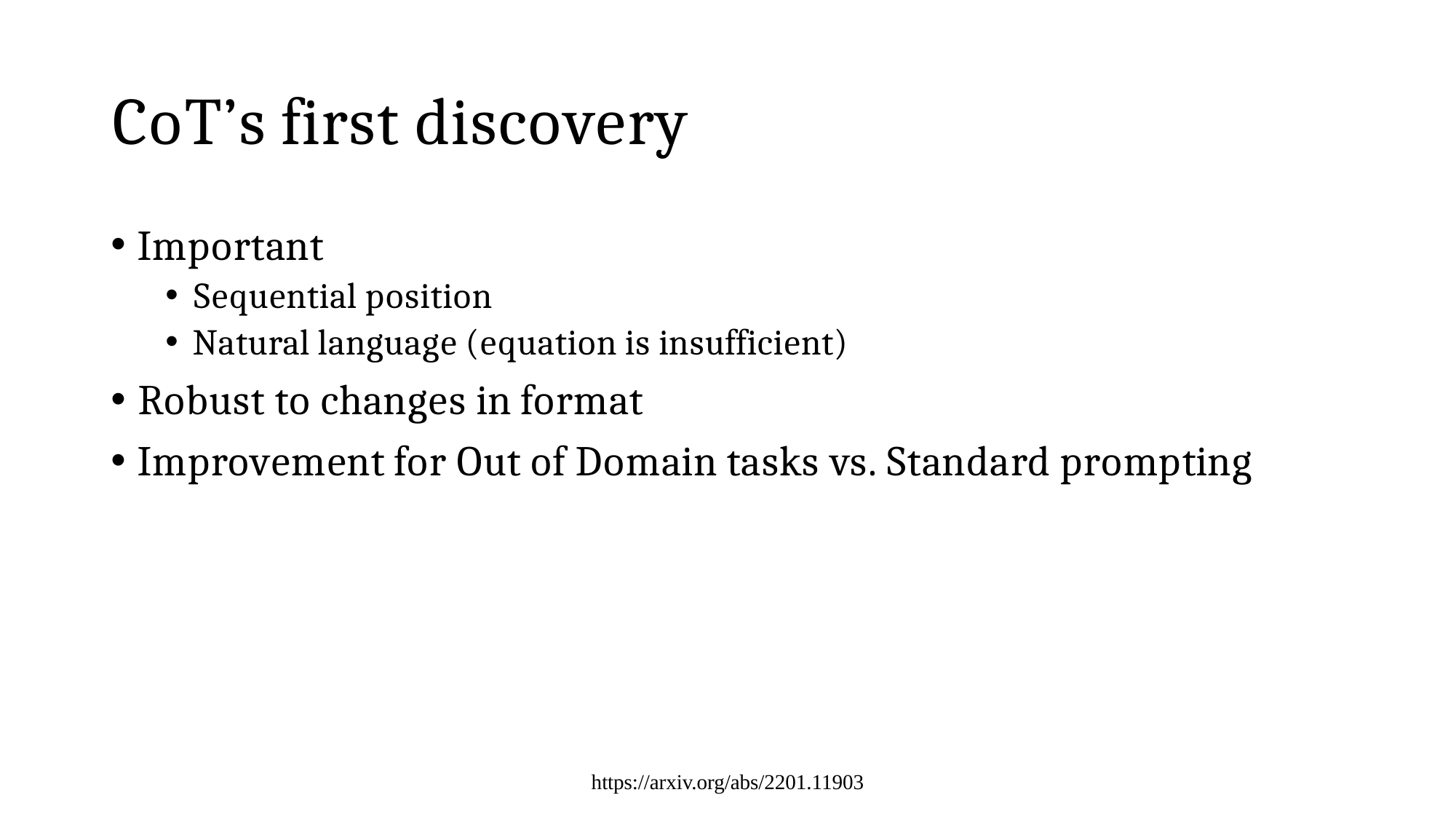

# CoT’s first discovery
Important
Sequential position
Natural language (equation is insufficient)
Robust to changes in format
Improvement for Out of Domain tasks vs. Standard prompting
https://arxiv.org/abs/2201.11903